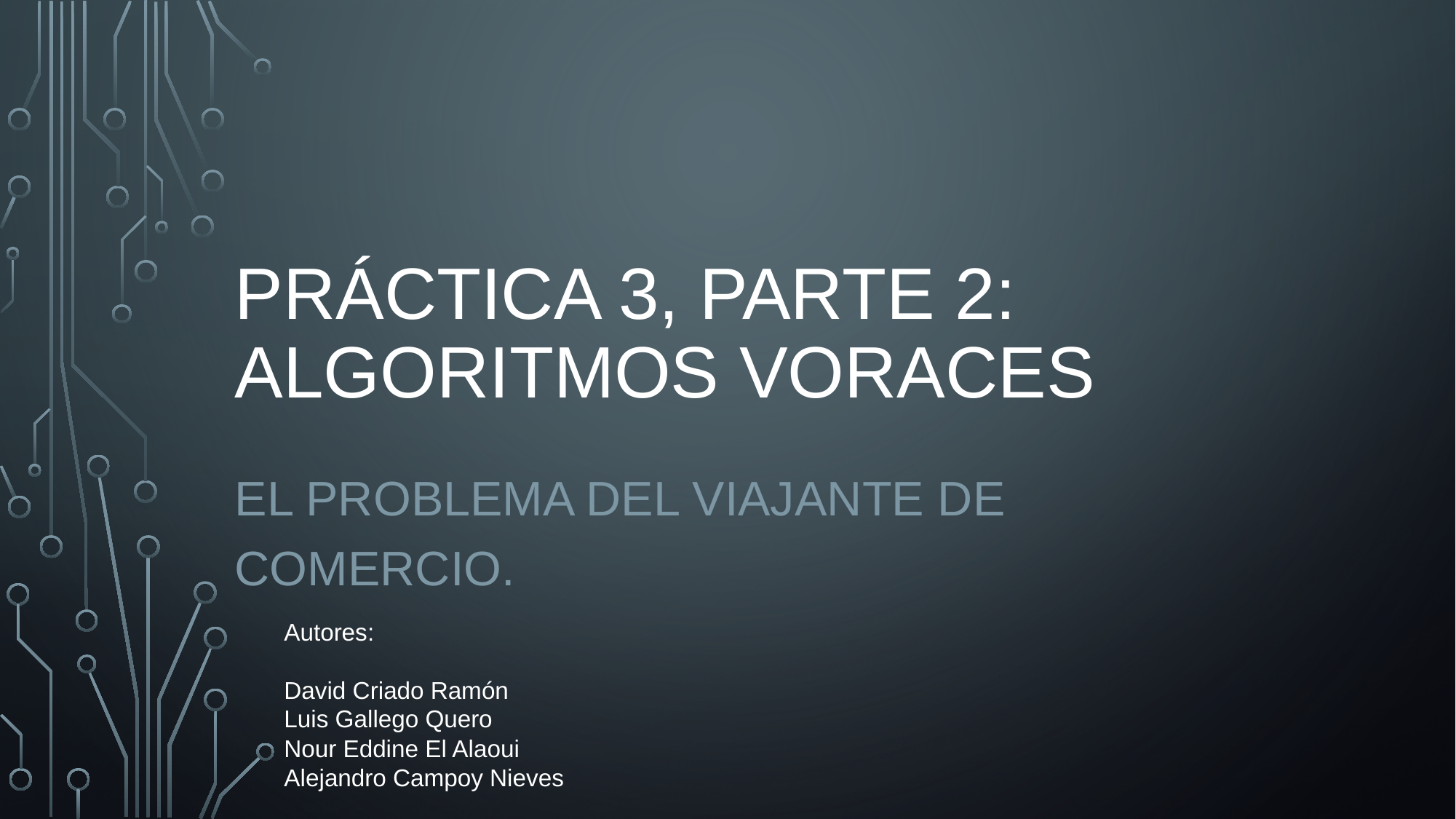

# PRÁCTICA 3, parte 2: ALGORITMOS VORACES
El problema del viajante de comercio.

Autores:

David Criado Ramón
Luis Gallego Quero
Nour Eddine El Alaoui
Alejandro Campoy Nieves